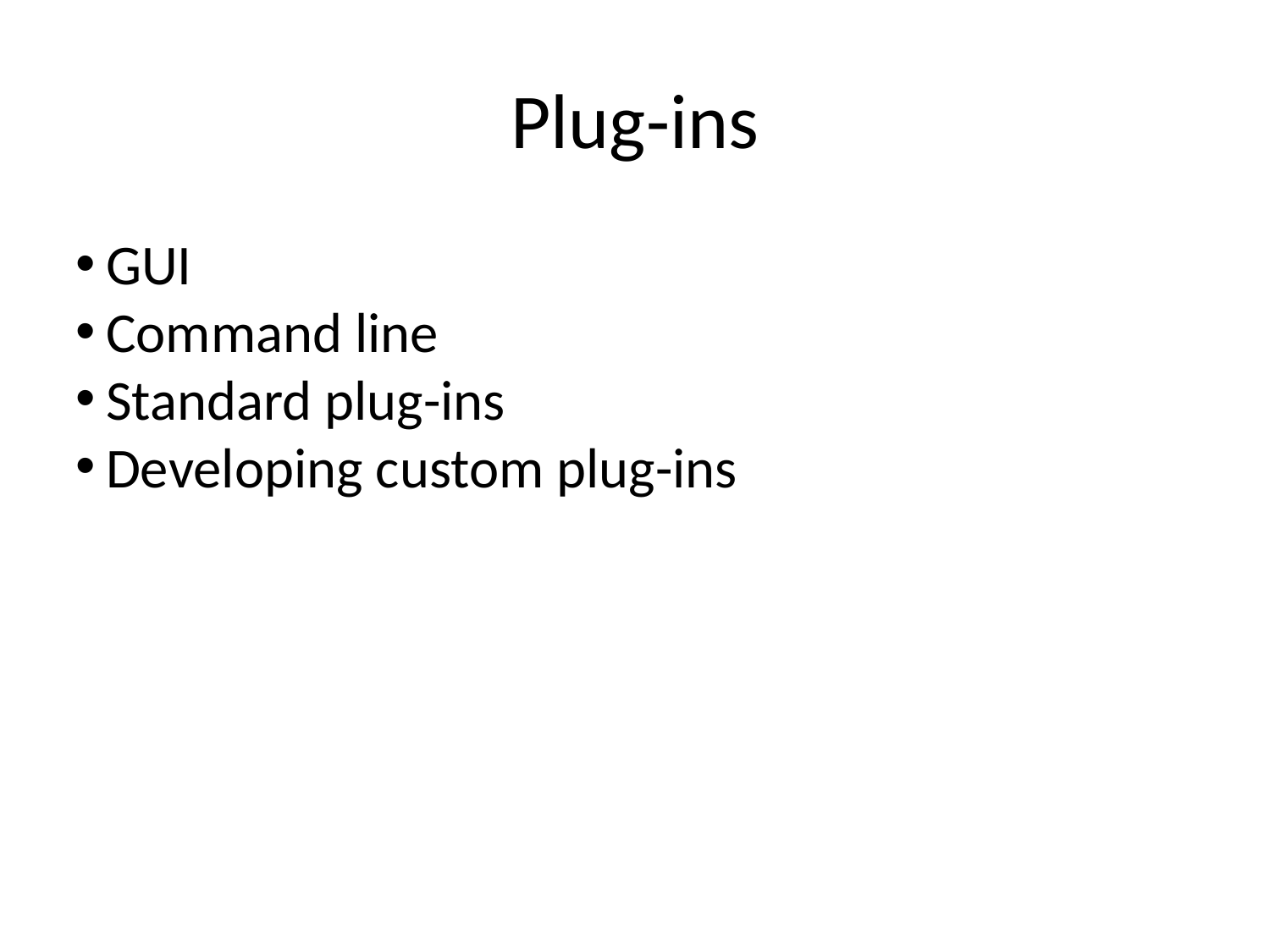

Plug-ins
GUI
Command line
Standard plug-ins
Developing custom plug-ins